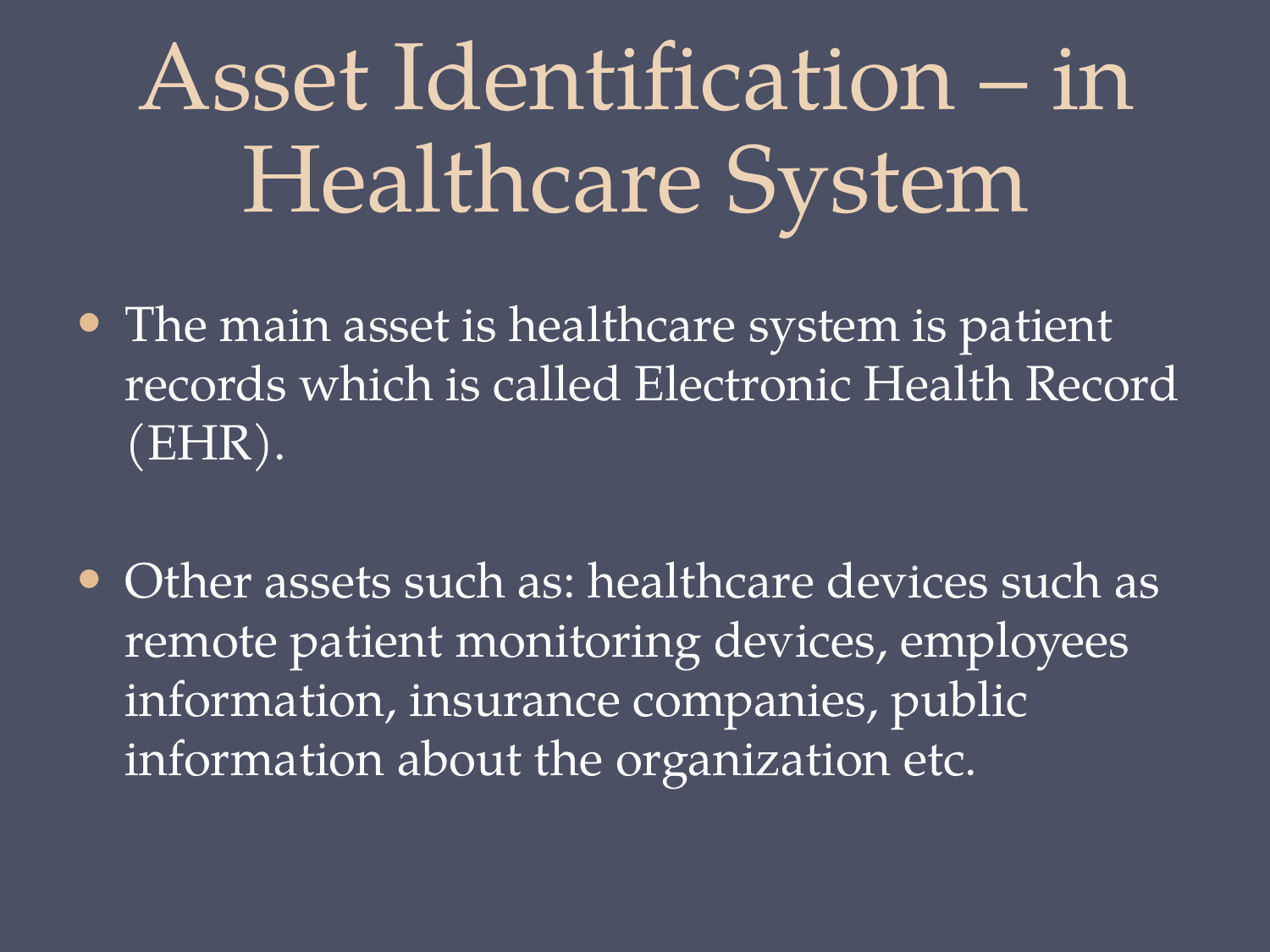

# Asset Identification – in Healthcare System
The main asset is healthcare system is patient records which is called Electronic Health Record (EHR).

Other assets such as: healthcare devices such as remote patient monitoring devices, employees information, insurance companies, public information about the organization etc.